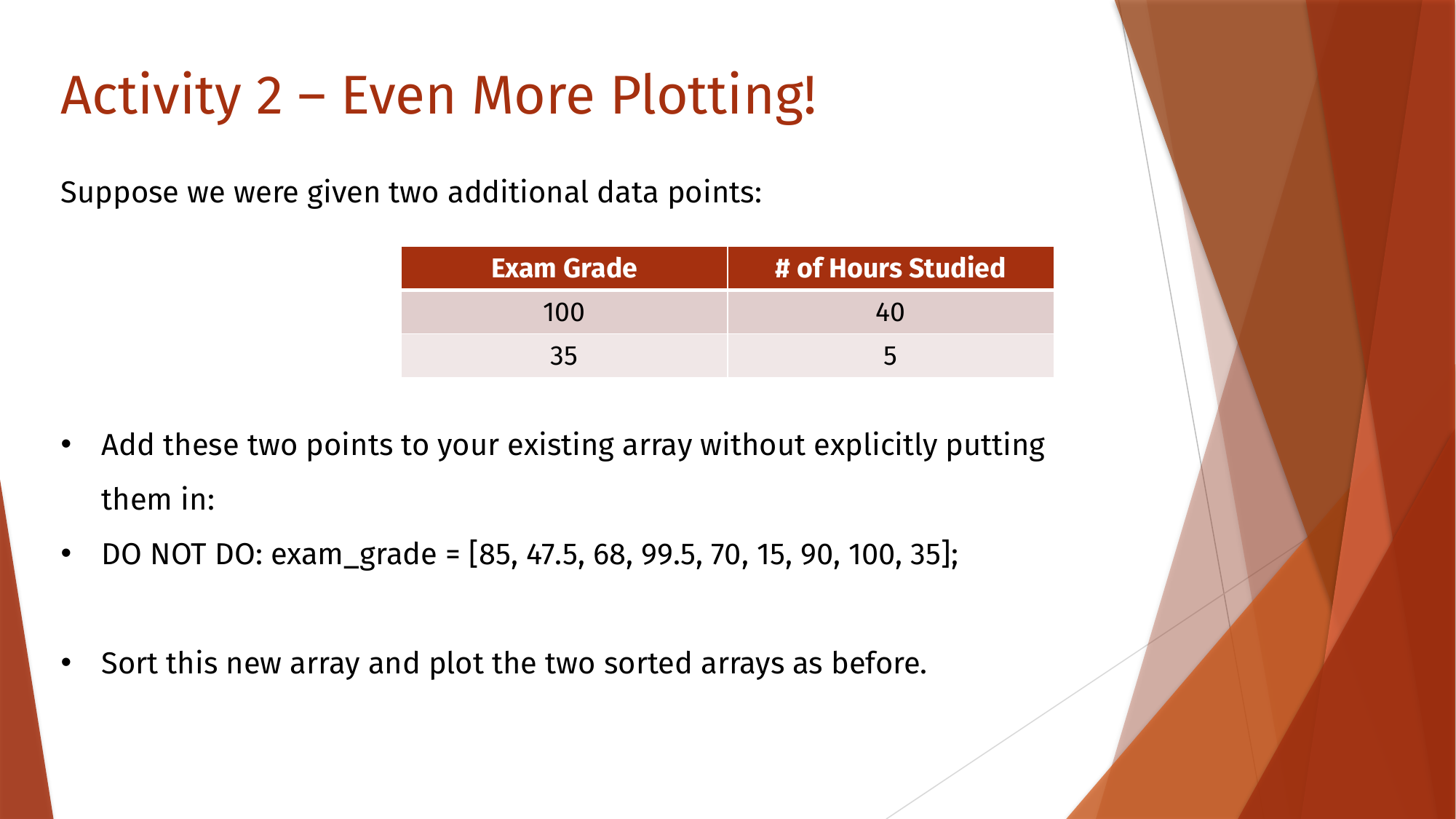

# Activity 2 – Even More Plotting!
Suppose we were given two additional data points:
| Exam Grade | # of Hours Studied |
| --- | --- |
| 100 | 40 |
| 35 | 5 |
Add these two points to your existing array without explicitly putting them in:
DO NOT DO: exam_grade = [85, 47.5, 68, 99.5, 70, 15, 90, 100, 35];

Sort this new array and plot the two sorted arrays as before.